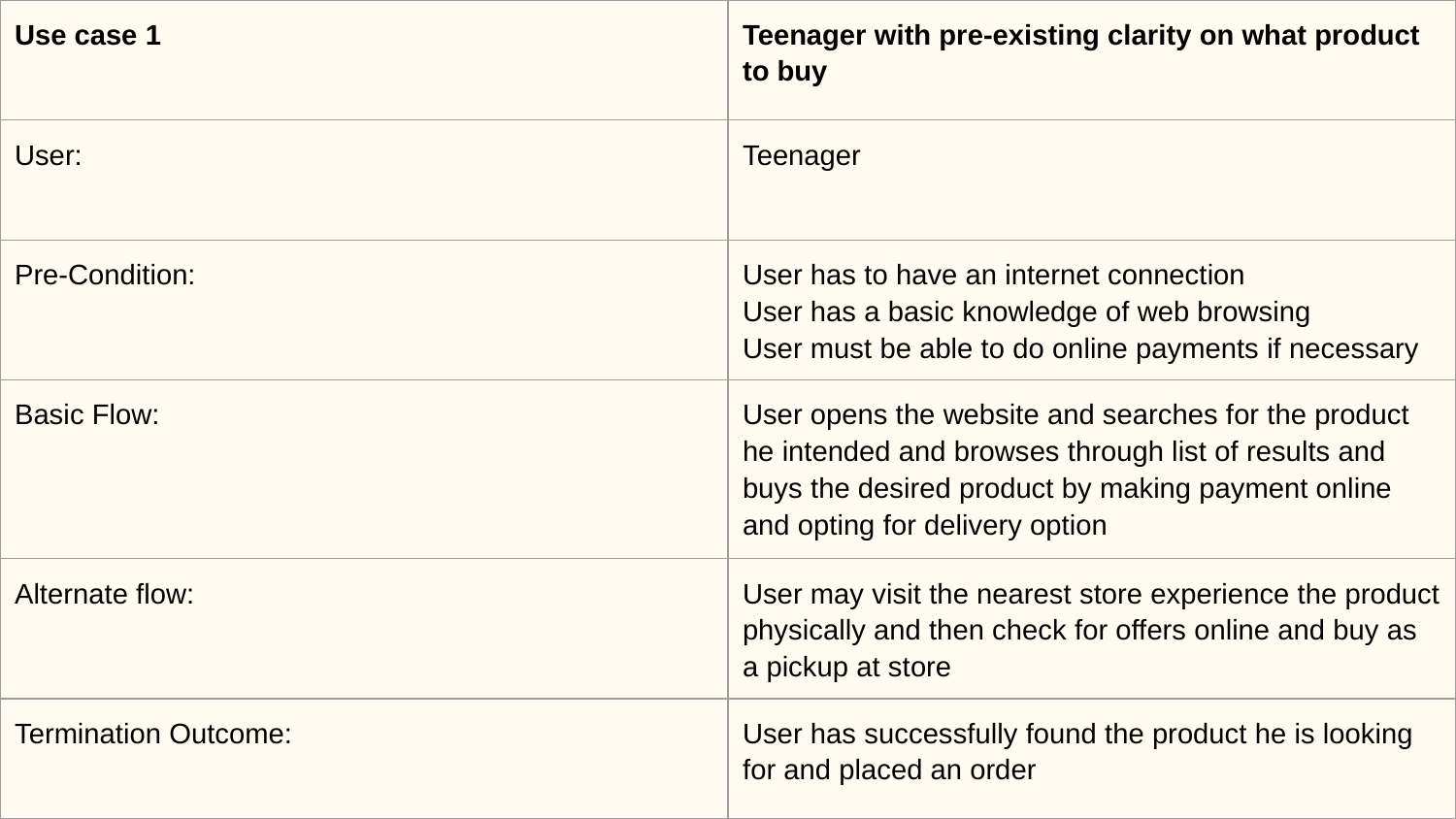

| Use case 1 | Teenager with pre-existing clarity on what product to buy |
| --- | --- |
| User: | Teenager |
| Pre-Condition: | User has to have an internet connection User has a basic knowledge of web browsing User must be able to do online payments if necessary |
| Basic Flow: | User opens the website and searches for the product he intended and browses through list of results and buys the desired product by making payment online and opting for delivery option |
| Alternate flow: | User may visit the nearest store experience the product physically and then check for offers online and buy as a pickup at store |
| Termination Outcome: | User has successfully found the product he is looking for and placed an order |